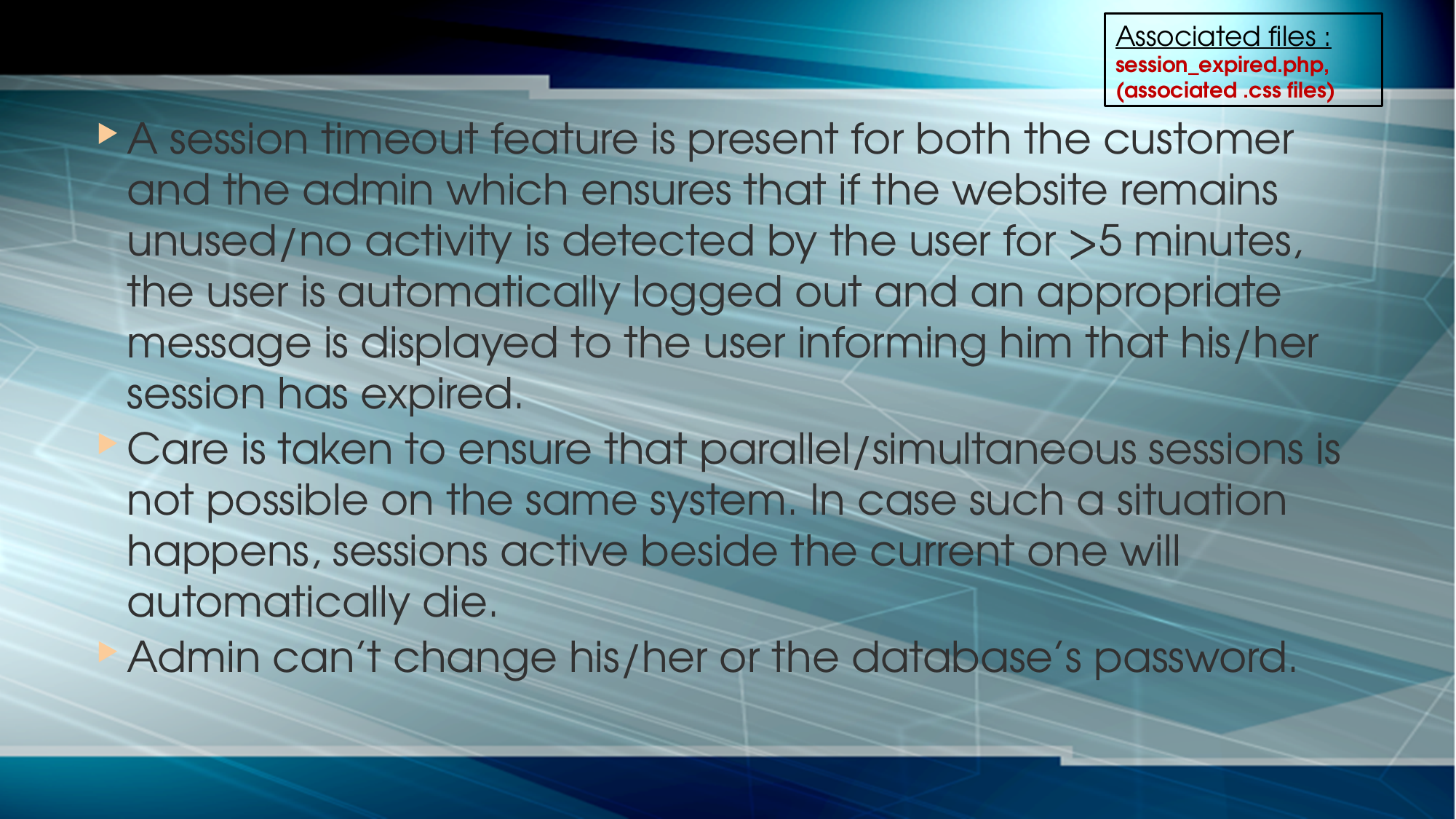

Associated files :
session_expired.php,
(associated .css files)
A session timeout feature is present for both the customer and the admin which ensures that if the website remains unused/no activity is detected by the user for >5 minutes, the user is automatically logged out and an appropriate message is displayed to the user informing him that his/her session has expired.
Care is taken to ensure that parallel/simultaneous sessions is not possible on the same system. In case such a situation happens, sessions active beside the current one will automatically die.
Admin can’t change his/her or the database’s password.